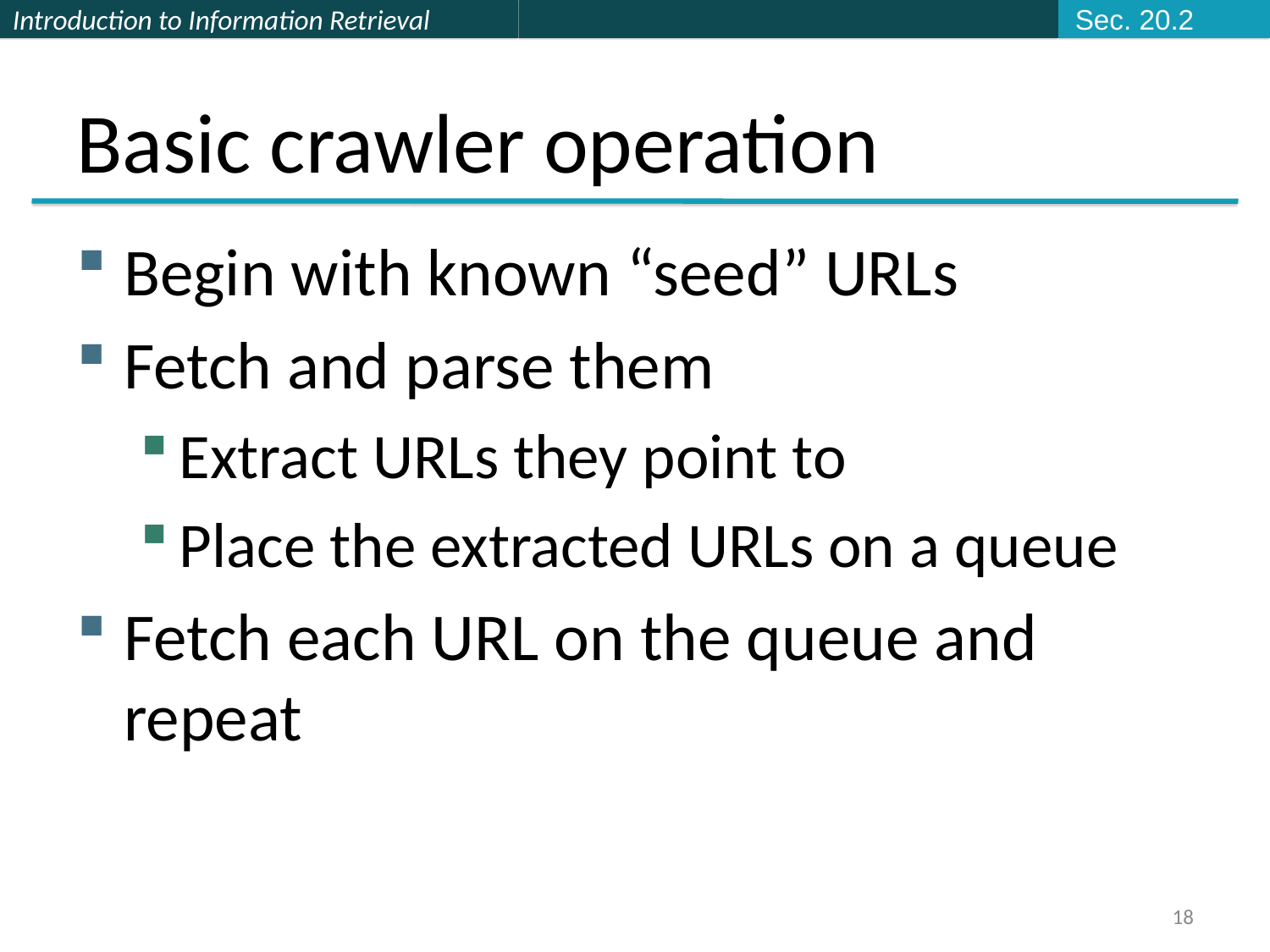

Sec. 20.2
# Basic crawler operation
Begin with known “seed” URLs
Fetch and parse them
Extract URLs they point to
Place the extracted URLs on a queue
Fetch each URL on the queue and repeat
18